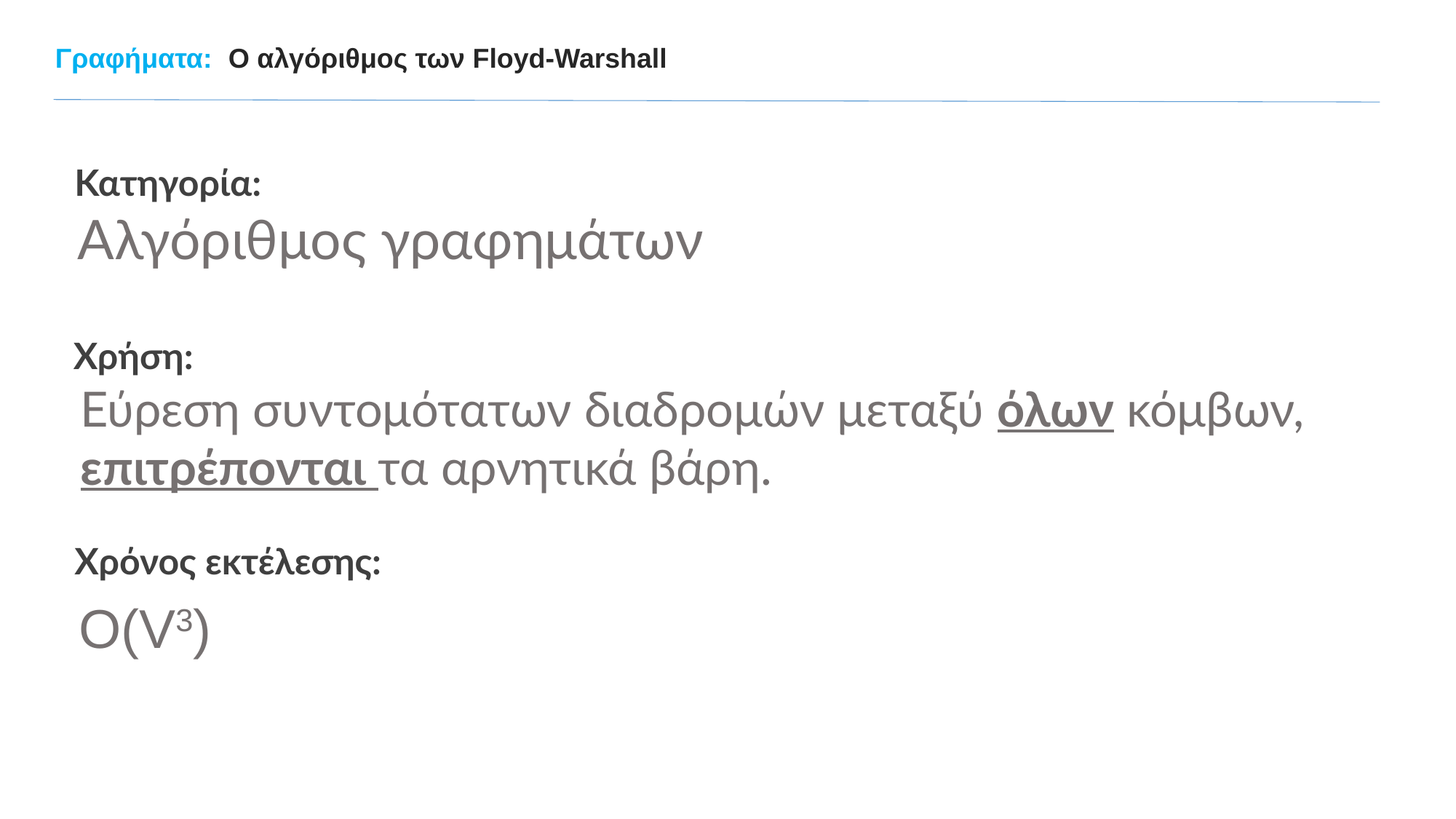

Γραφήματα:
Ο αλγόριθμος των Floyd-Warshall
Κατηγορία:
Αλγόριθμος γραφημάτων
Χρήση:
Εύρεση συντομότατων διαδρομών μεταξύ όλων κόμβων,
επιτρέπονται τα αρνητικά βάρη.
Χρόνος εκτέλεσης:
O(V3)